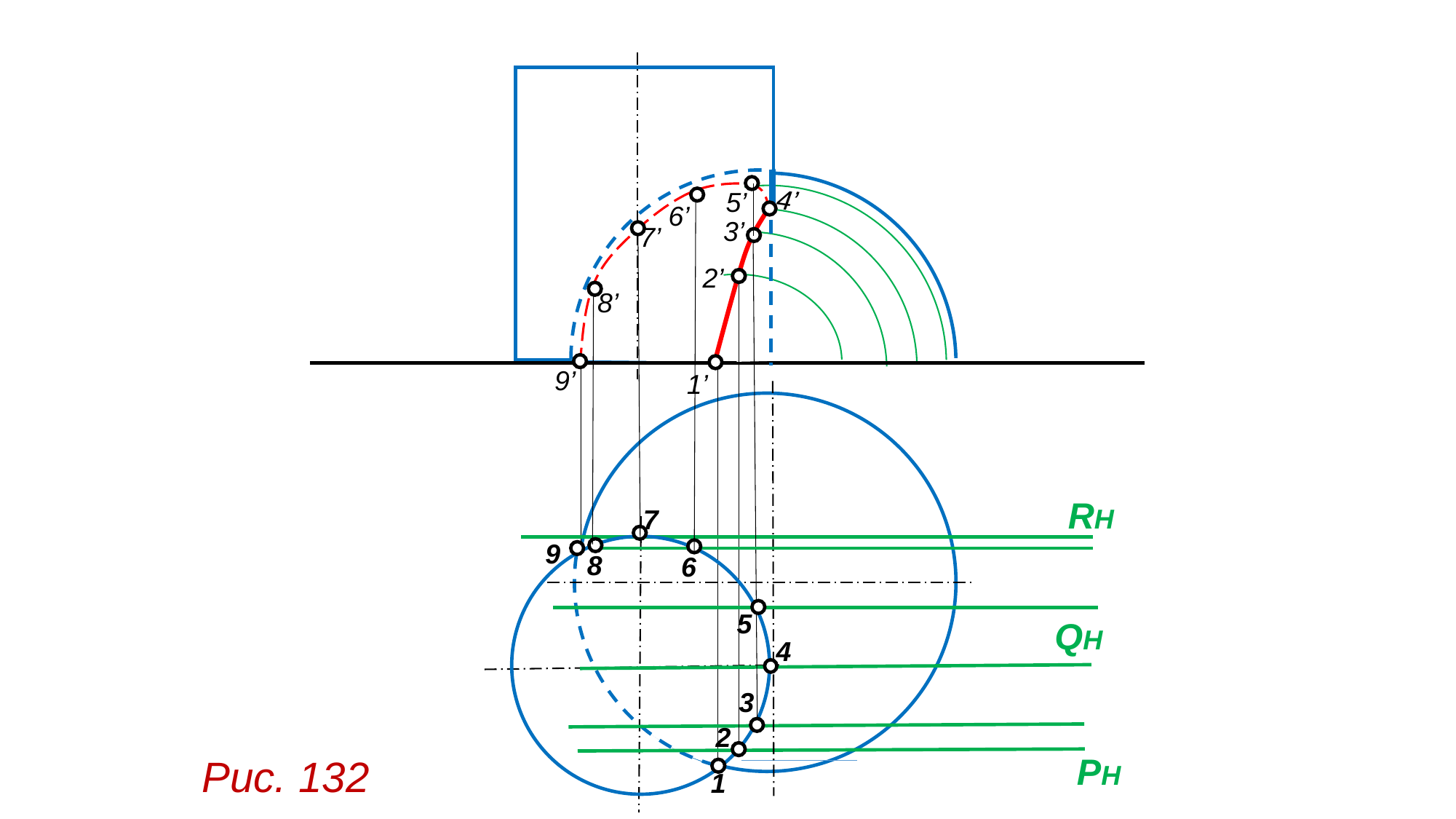

4’
5’

6’

3’

7’

2’

8’

9’
1’

RH
7

9

8
6

5
QH
4

3
2

PH

Рис. 132

1